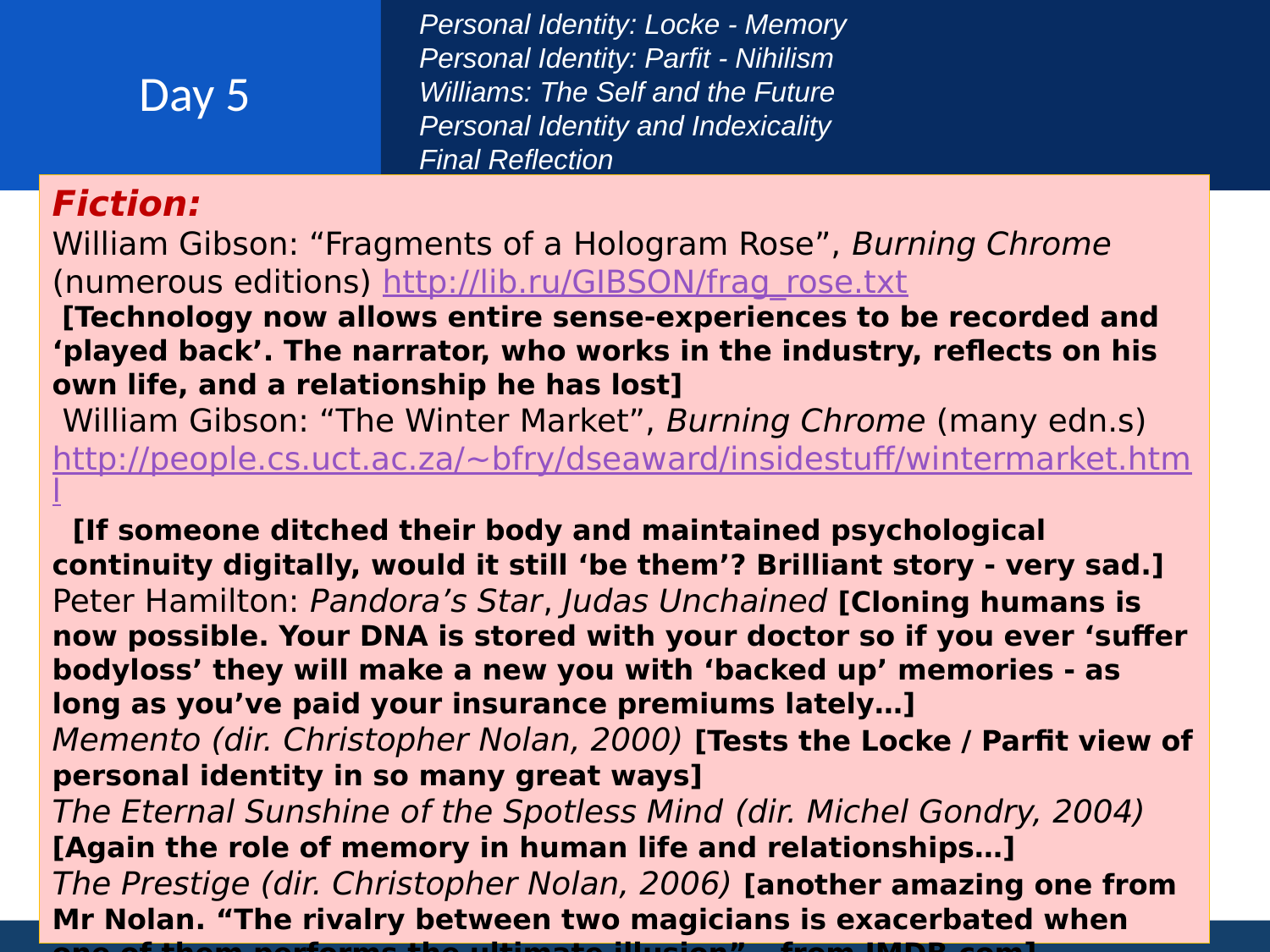

Personal Identity: Locke - Memory
Personal Identity: Parfit - Nihilism
Williams: The Self and the Future
Personal Identity and Indexicality
Final Reflection

# Day 5
Fiction:
William Gibson: “Fragments of a Hologram Rose”, Burning Chrome (numerous editions) http://lib.ru/GIBSON/frag_rose.txt
 [Technology now allows entire sense-experiences to be recorded and ‘played back’. The narrator, who works in the industry, reflects on his own life, and a relationship he has lost]
 William Gibson: “The Winter Market”, Burning Chrome (many edn.s) http://people.cs.uct.ac.za/~bfry/dseaward/insidestuff/wintermarket.html  [If someone ditched their body and maintained psychological continuity digitally, would it still ‘be them’? Brilliant story - very sad.]
Peter Hamilton: Pandora’s Star, Judas Unchained [Cloning humans is now possible. Your DNA is stored with your doctor so if you ever ‘suffer bodyloss’ they will make a new you with ‘backed up’ memories - as long as you’ve paid your insurance premiums lately…]
Memento (dir. Christopher Nolan, 2000) [Tests the Locke / Parfit view of personal identity in so many great ways]
The Eternal Sunshine of the Spotless Mind (dir. Michel Gondry, 2004) [Again the role of memory in human life and relationships…]
The Prestige (dir. Christopher Nolan, 2006) [another amazing one from Mr Nolan. “The rivalry between two magicians is exacerbated when one of them performs the ultimate illusion” – from IMDB.com]